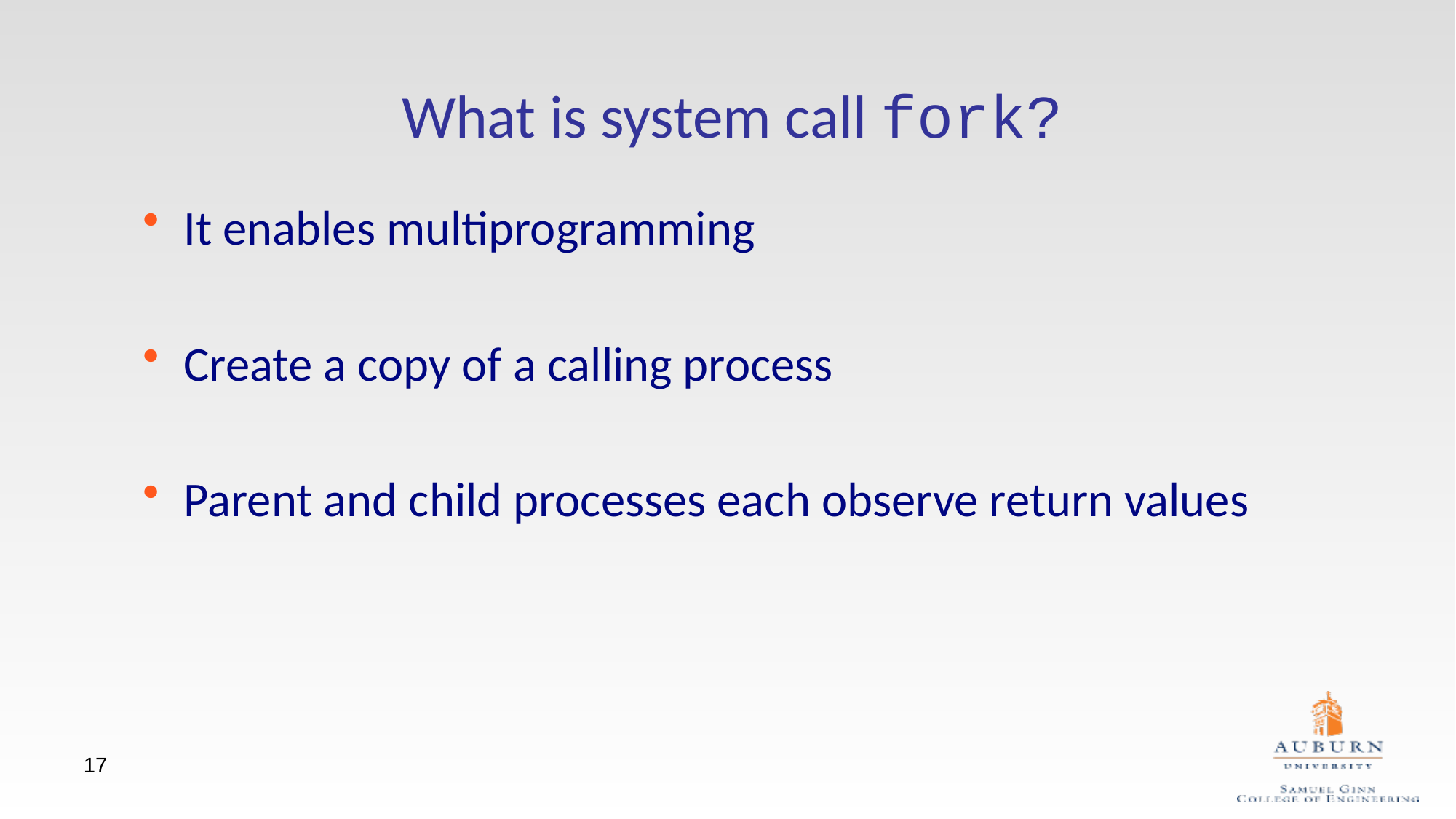

What is system call fork?
It enables multiprogramming

Create a copy of a calling process

Parent and child processes each observe return values
17